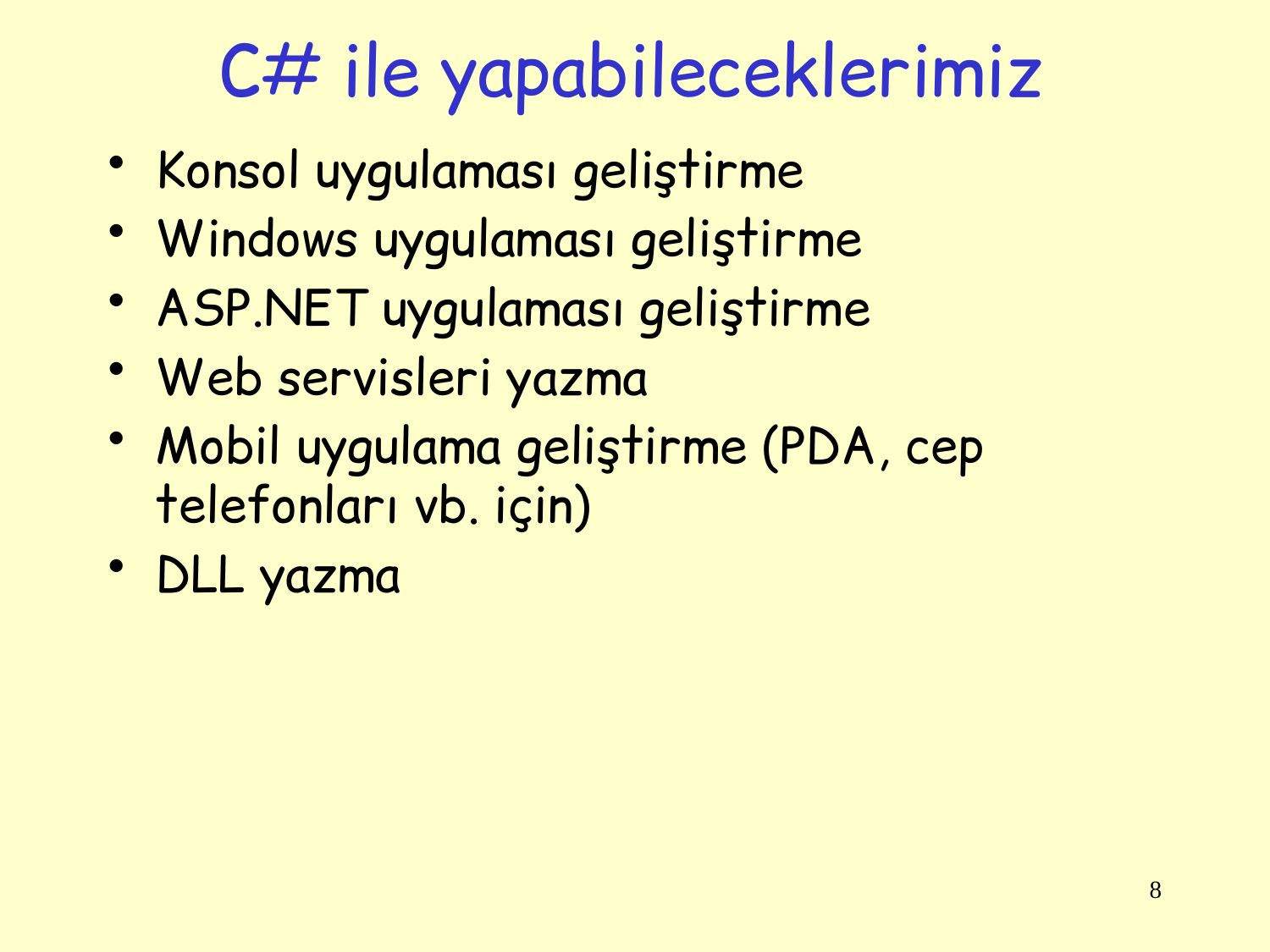

# C# ile yapabileceklerimiz
Konsol uygulaması geliştirme
Windows uygulaması geliştirme
ASP.NET uygulaması geliştirme
Web servisleri yazma
Mobil uygulama geliştirme (PDA, cep telefonları vb. için)
DLL yazma

8